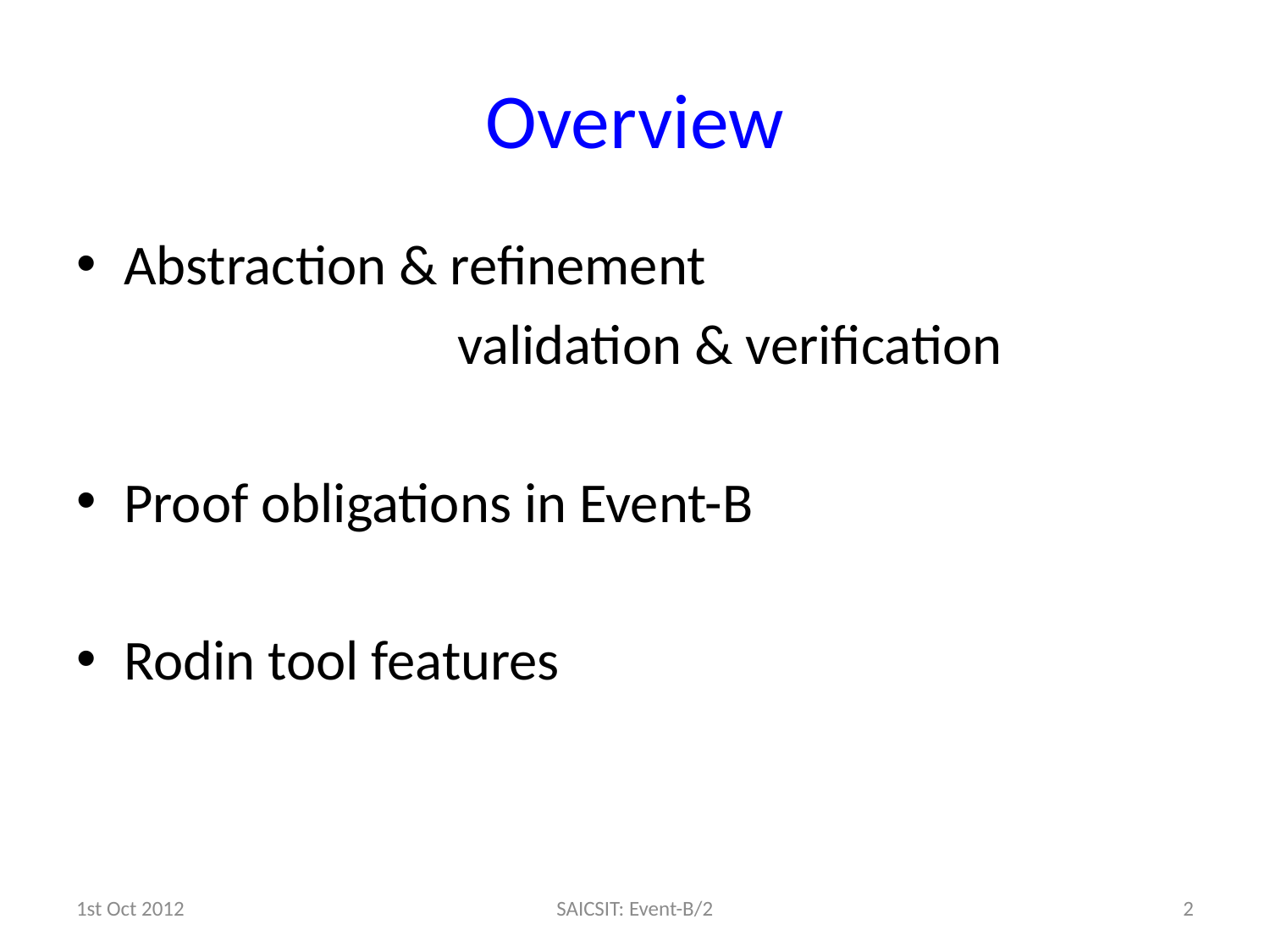

# Overview
Abstraction & refinement
	 		validation & verification

Proof obligations in Event-B

Rodin tool features

1st Oct 2012
SAICSIT: Event-B/2
2